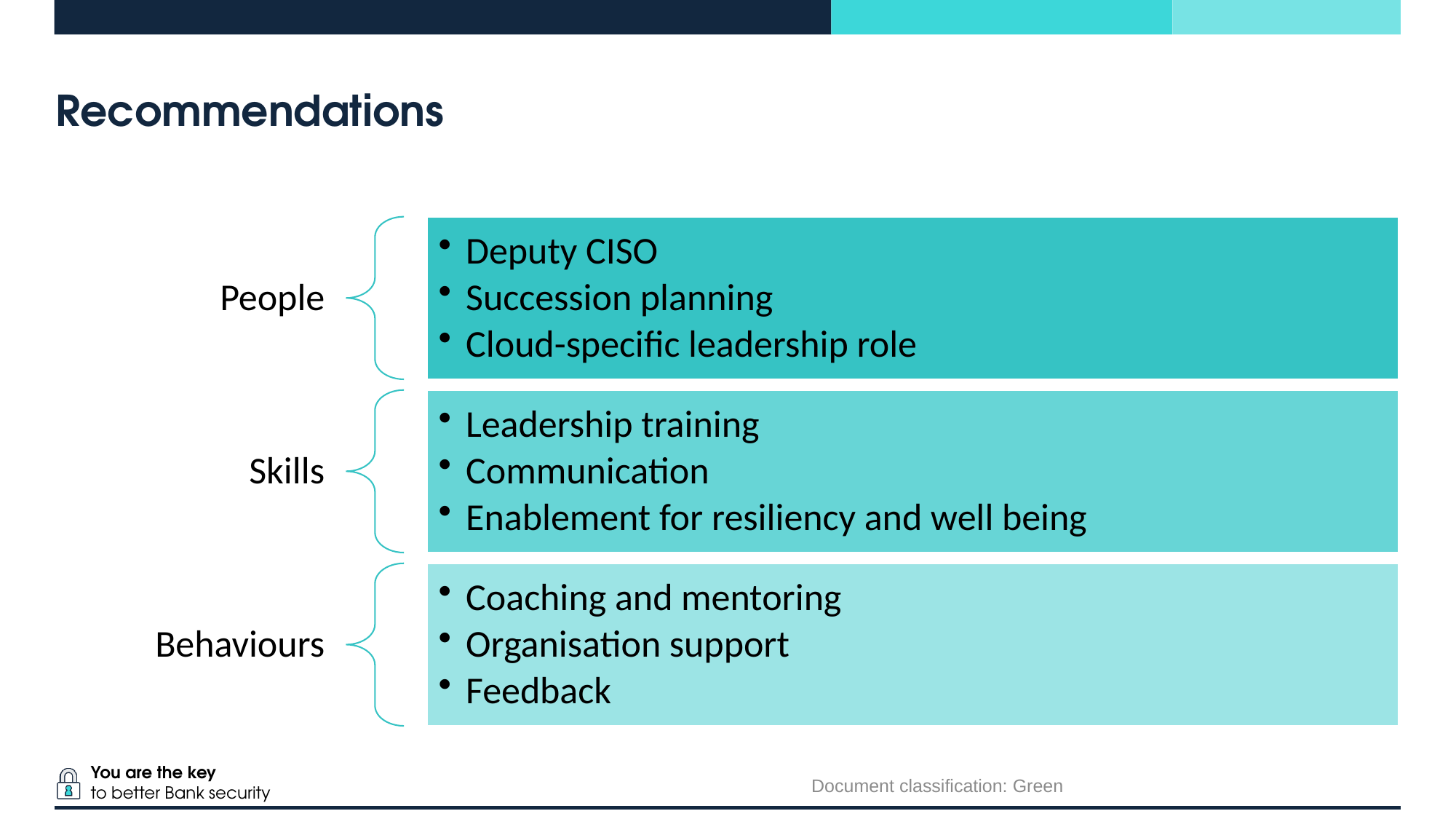

# Recommendations
People
Deputy CISO
Succession planning
Cloud-specific leadership role
Skills
Leadership training
Communication
Enablement for resiliency and well being
Behaviours
Coaching and mentoring
Organisation support
Feedback
Document classification: Green